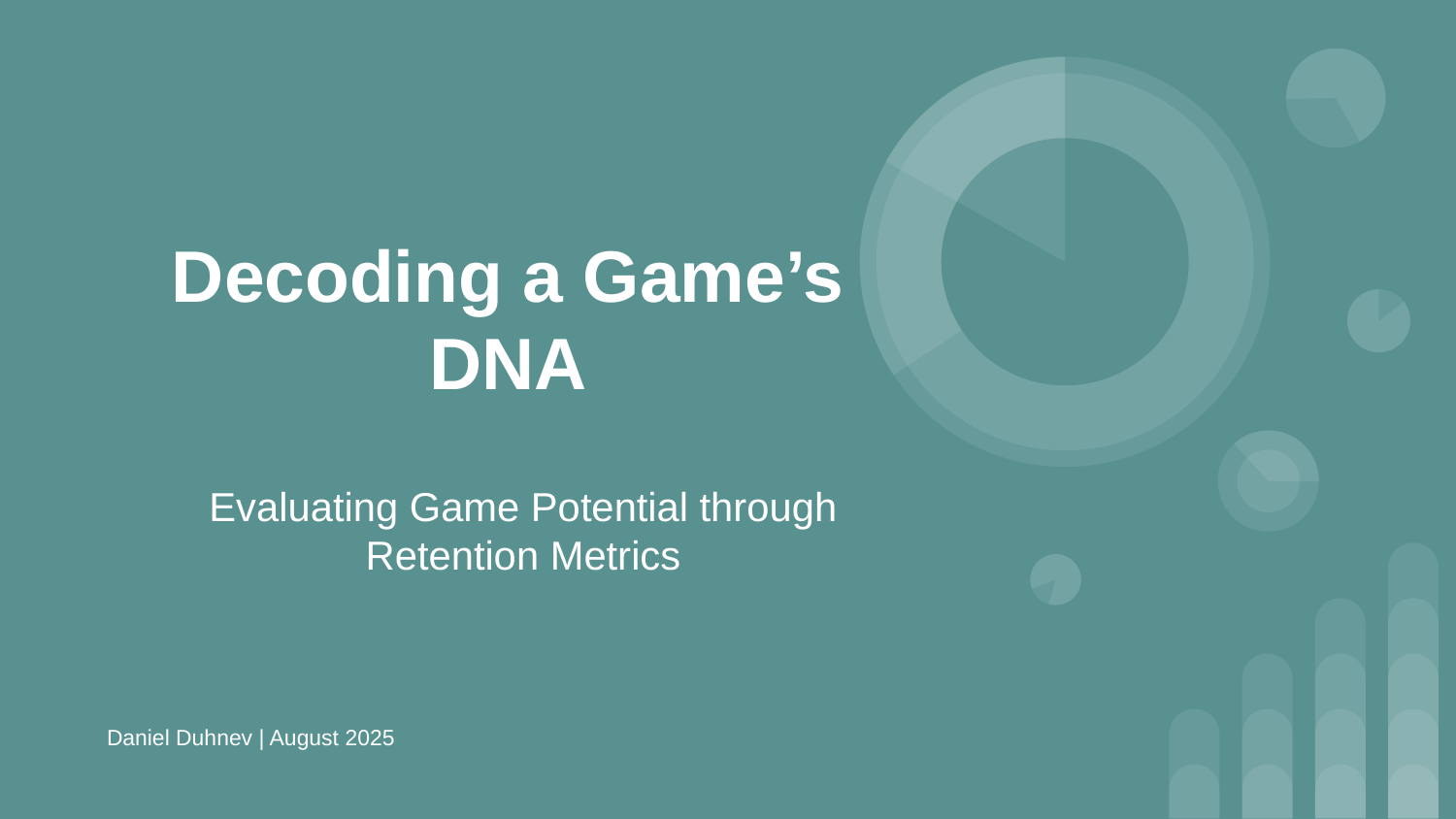

# Decoding a Game’s DNA
Evaluating Game Potential through Retention Metrics
Daniel Duhnev | August 2025